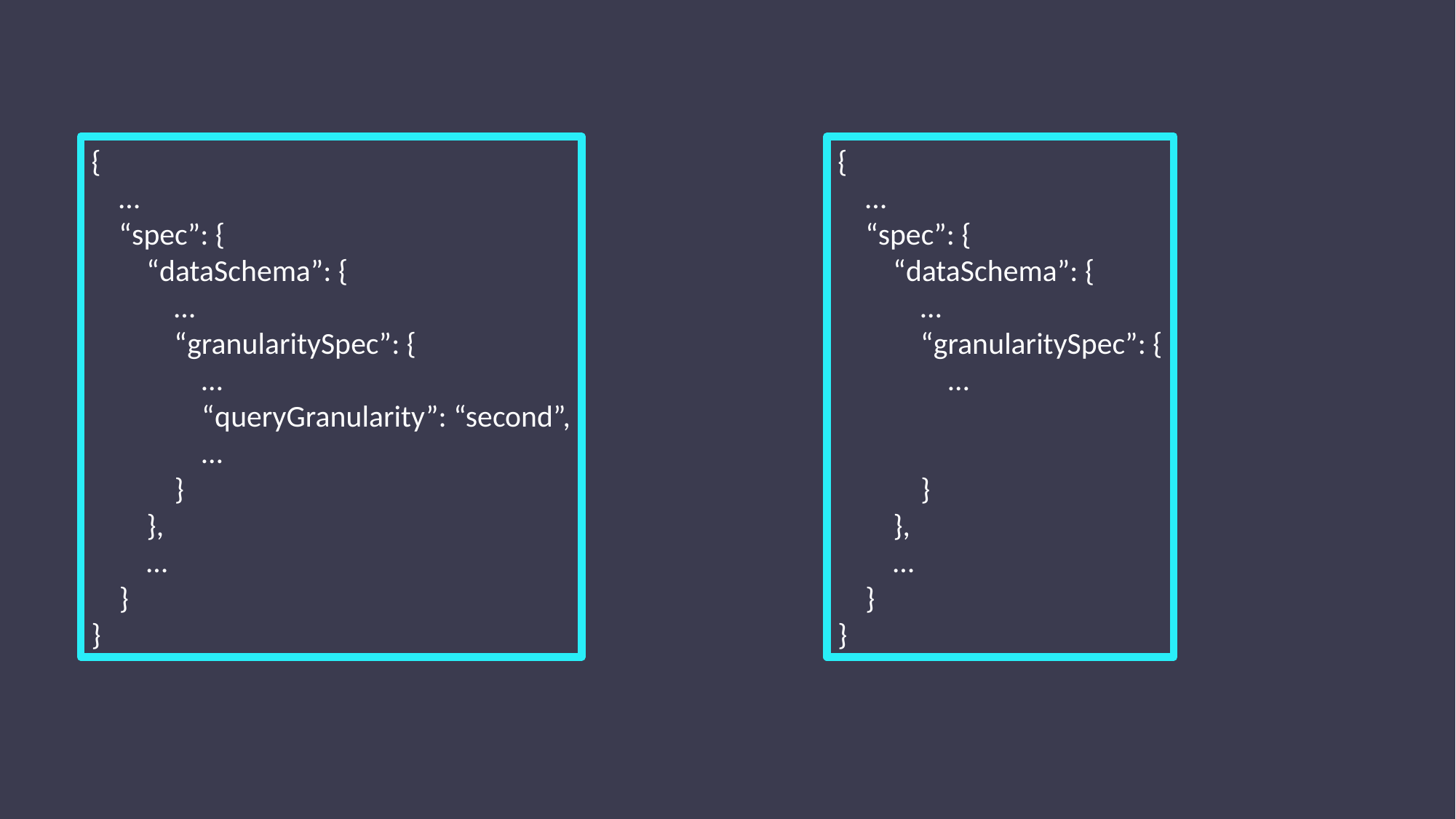

{
    …
    “spec”: {
        “dataSchema”: {
            …
            “granularitySpec”: {
                …
                “queryGranularity”: “second”,
                …
            }
        },
        …
    }
}
{
    …
    “spec”: {
        “dataSchema”: {
            …
            “granularitySpec”: {
                …

            }
        },
        …
    }
}